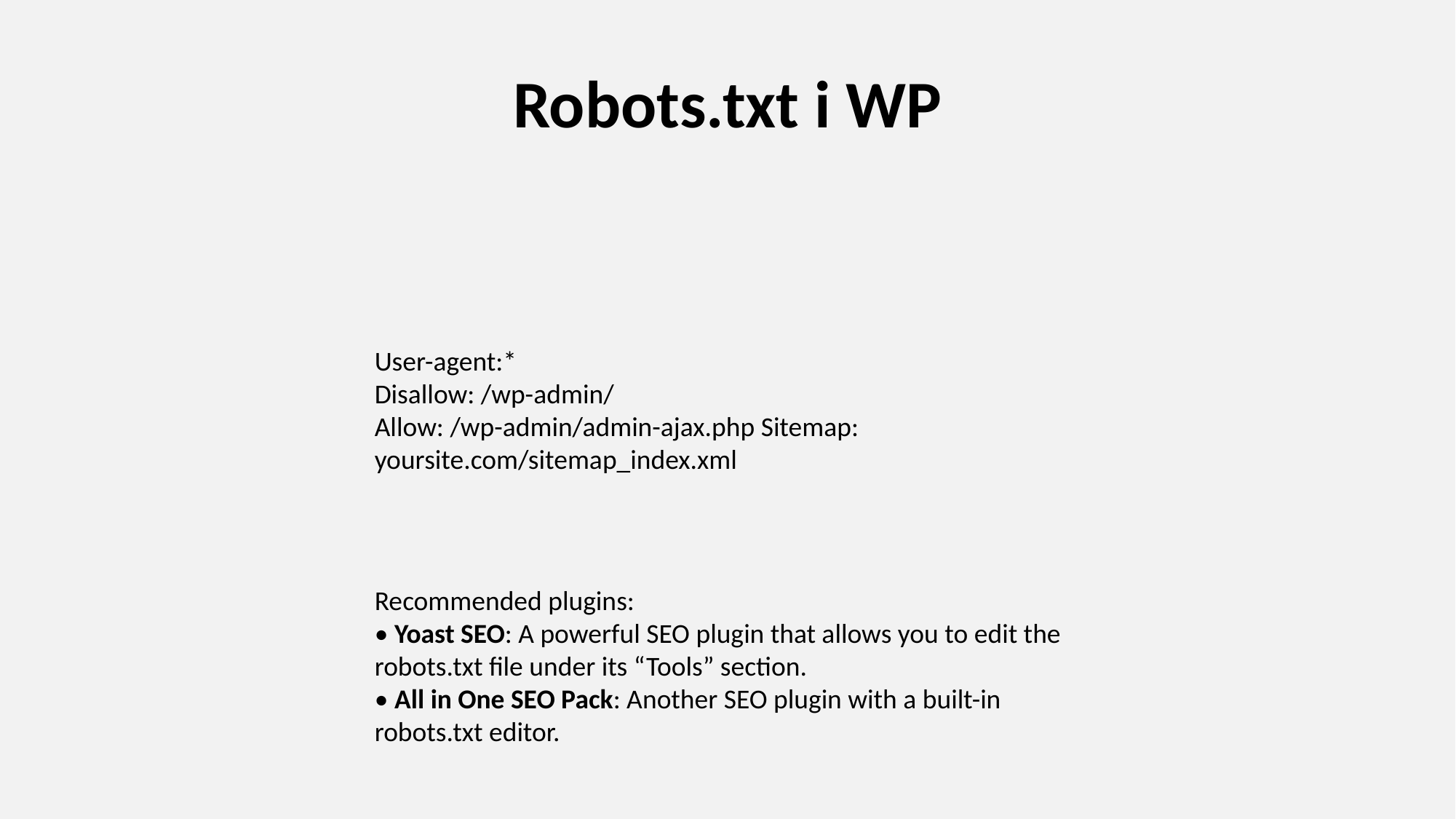

# Robots.txt i WP
User-agent:*
Disallow: /wp-admin/
Allow: /wp-admin/admin-ajax.php Sitemap: yoursite.com/sitemap_index.xml

Recommended plugins:
• Yoast SEO: A powerful SEO plugin that allows you to edit the robots.txt file under its “Tools” section.
• All in One SEO Pack: Another SEO plugin with a built-in robots.txt editor.